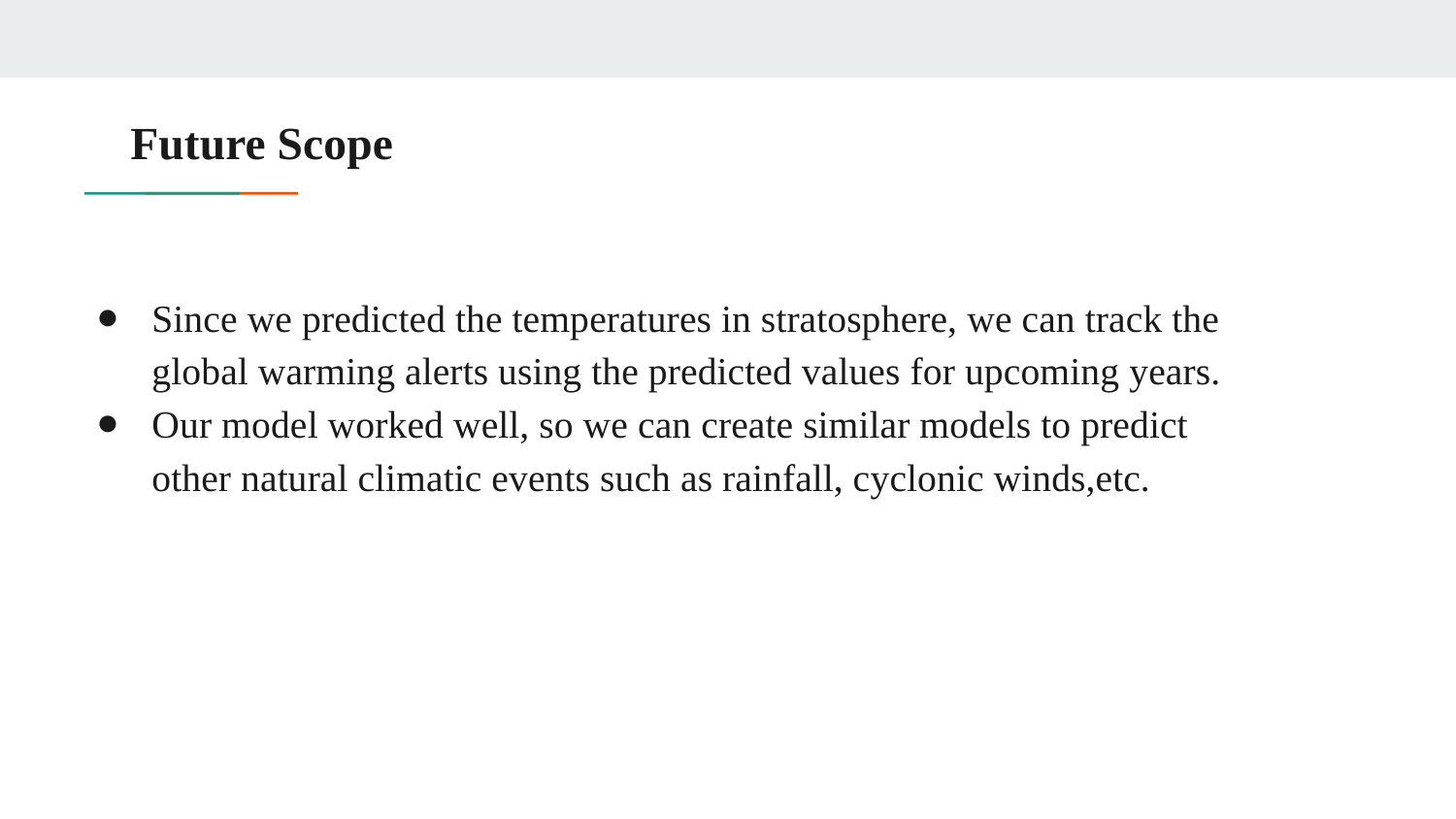

# Future Scope

Since we predicted the temperatures in stratosphere, we can track the global warming alerts using the predicted values for upcoming years.
Our model worked well, so we can create similar models to predict other natural climatic events such as rainfall, cyclonic winds,etc.